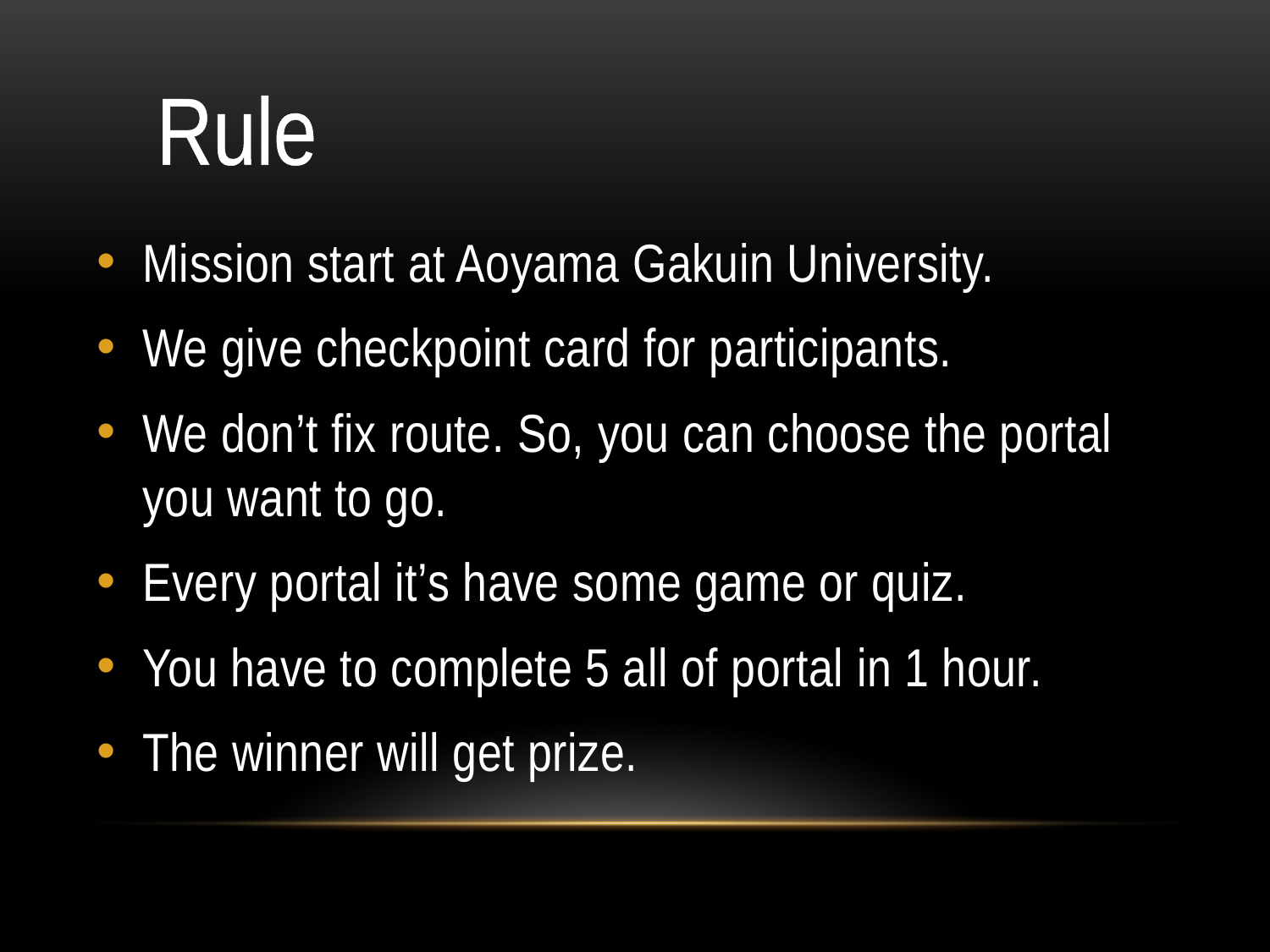

Rule
Mission start at Aoyama Gakuin University.
We give checkpoint card for participants.
We don’t fix route. So, you can choose the portal you want to go.
Every portal it’s have some game or quiz.
You have to complete 5 all of portal in 1 hour.
The winner will get prize.